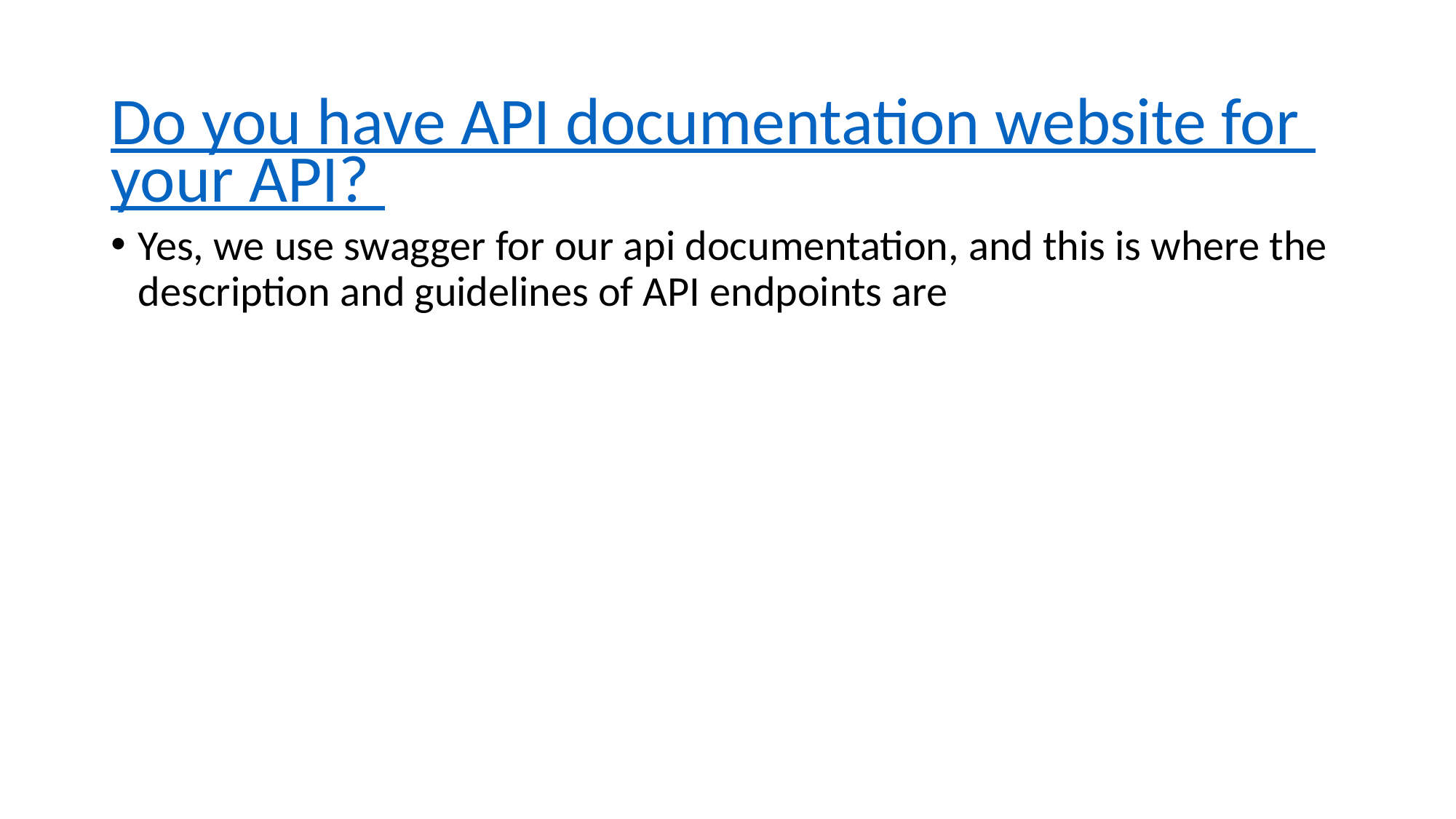

# Do you have API documentation website for your API?
Yes, we use swagger for our api documentation, and this is where the description and guidelines of API endpoints are